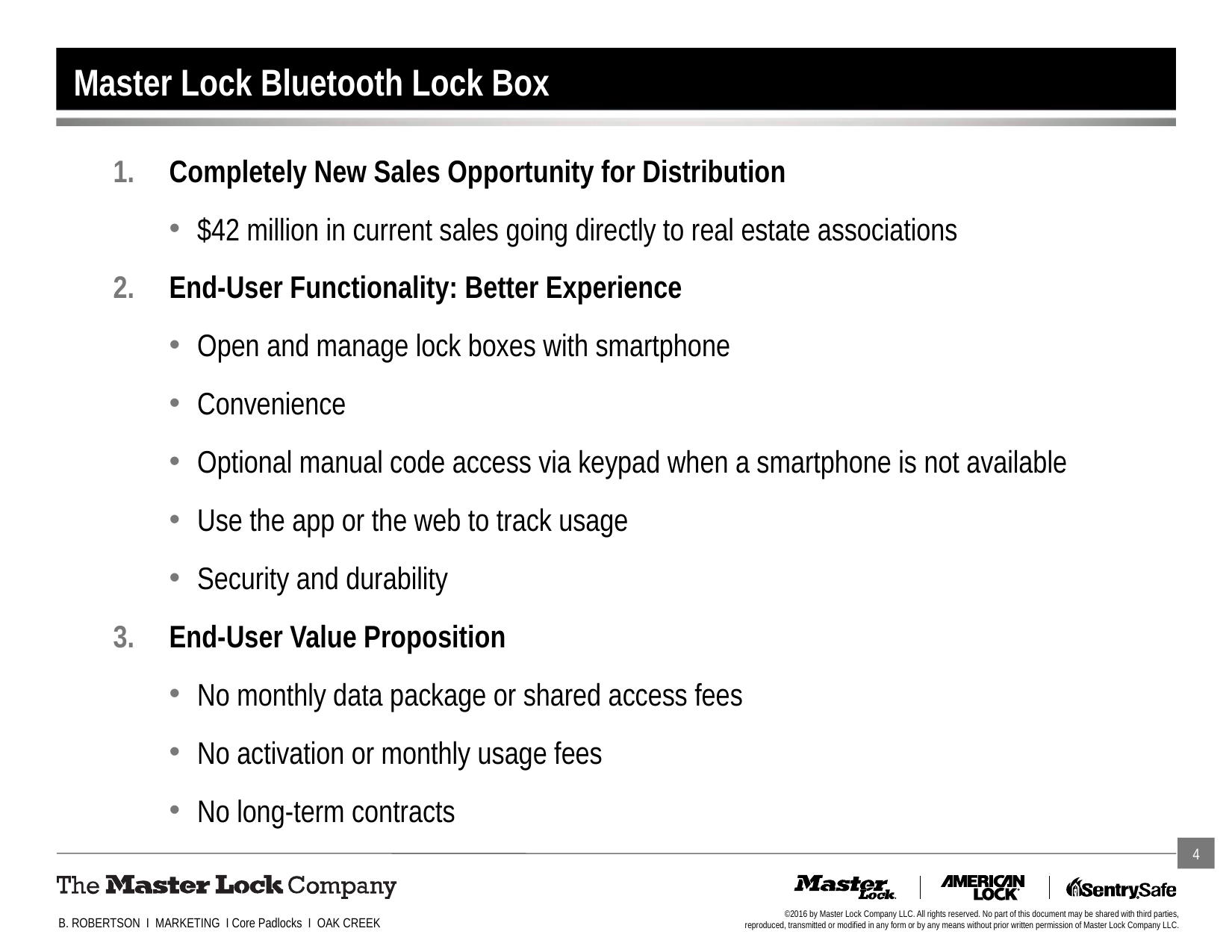

# Master Lock Bluetooth Lock Box
Completely New Sales Opportunity for Distribution
$42 million in current sales going directly to real estate associations
End-User Functionality: Better Experience
Open and manage lock boxes with smartphone
Convenience
Optional manual code access via keypad when a smartphone is not available
Use the app or the web to track usage
Security and durability
End-User Value Proposition
No monthly data package or shared access fees
No activation or monthly usage fees
No long-term contracts